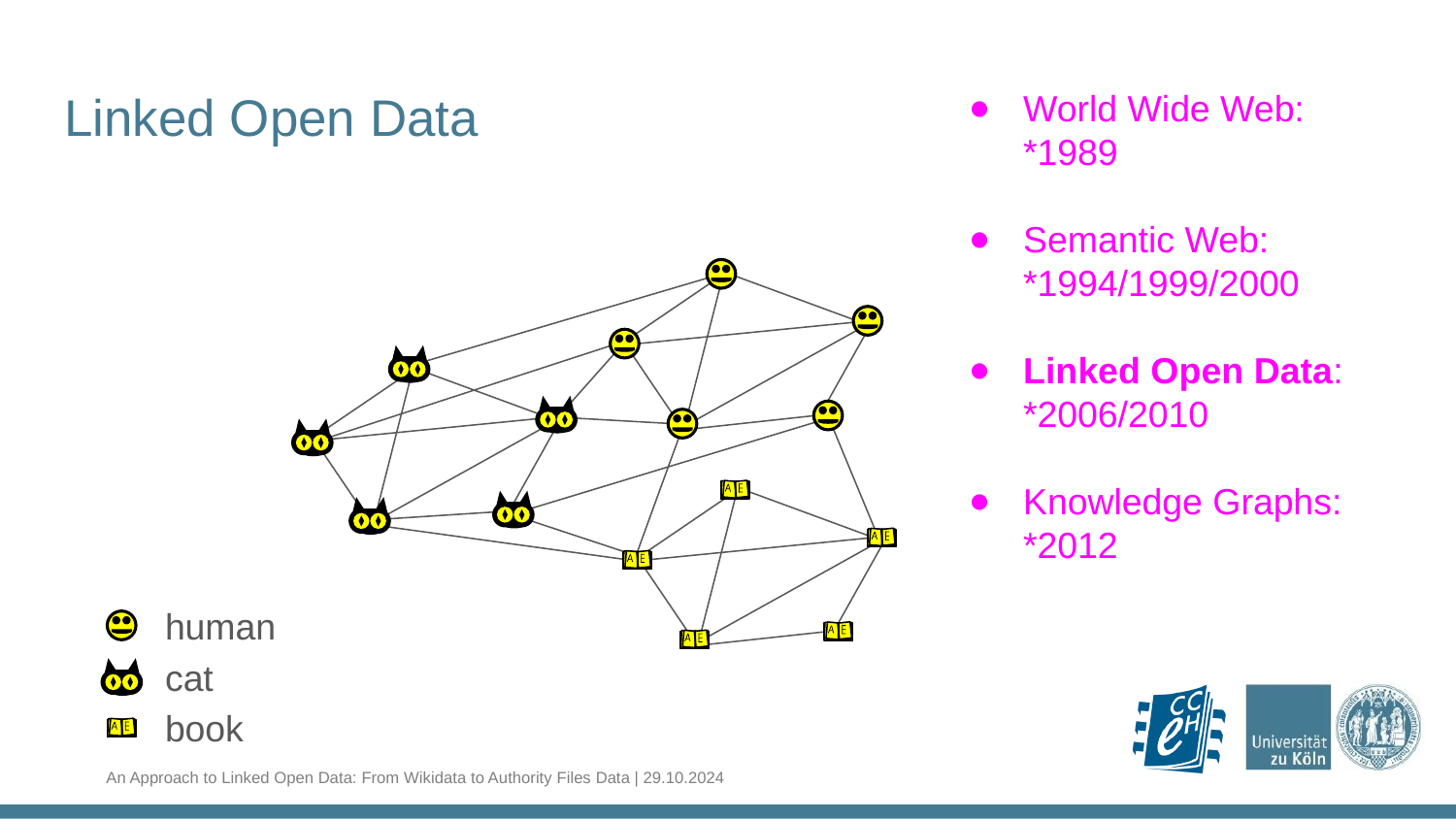

Linked Open Data
World Wide Web:
*1989
Semantic Web:
*1994/1999/2000
Linked Open Data:
*2006/2010
Knowledge Graphs:
*2012

human

cat

book